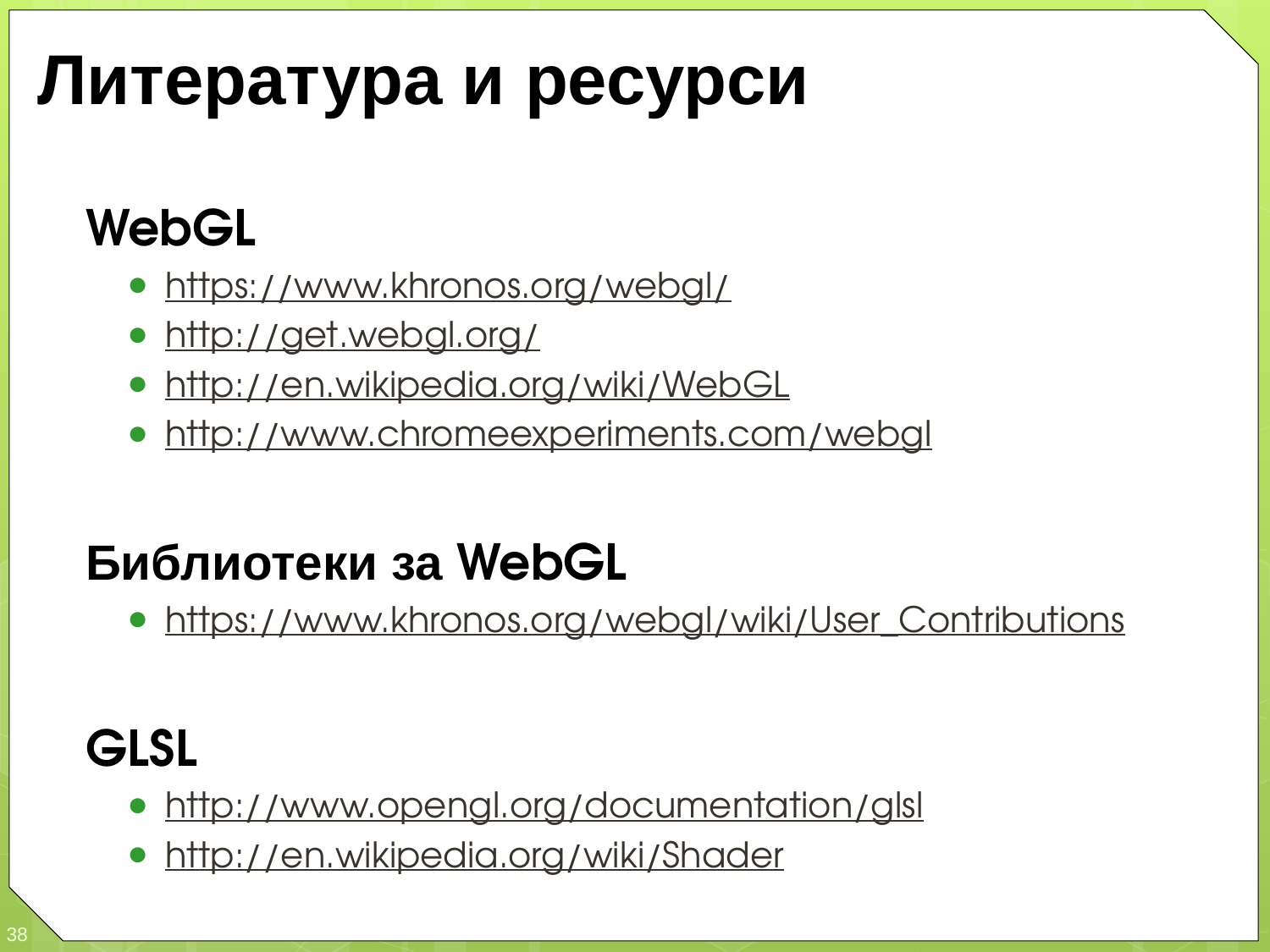

# Литература и ресурси
WebGL
https://www.khronos.org/webgl/
http://get.webgl.org/
http://en.wikipedia.org/wiki/WebGL
http://www.chromeexperiments.com/webgl

Библиотеки за WebGL
https://www.khronos.org/webgl/wiki/User_Contributions

GLSL
http://www.opengl.org/documentation/glsl
http://en.wikipedia.org/wiki/Shader